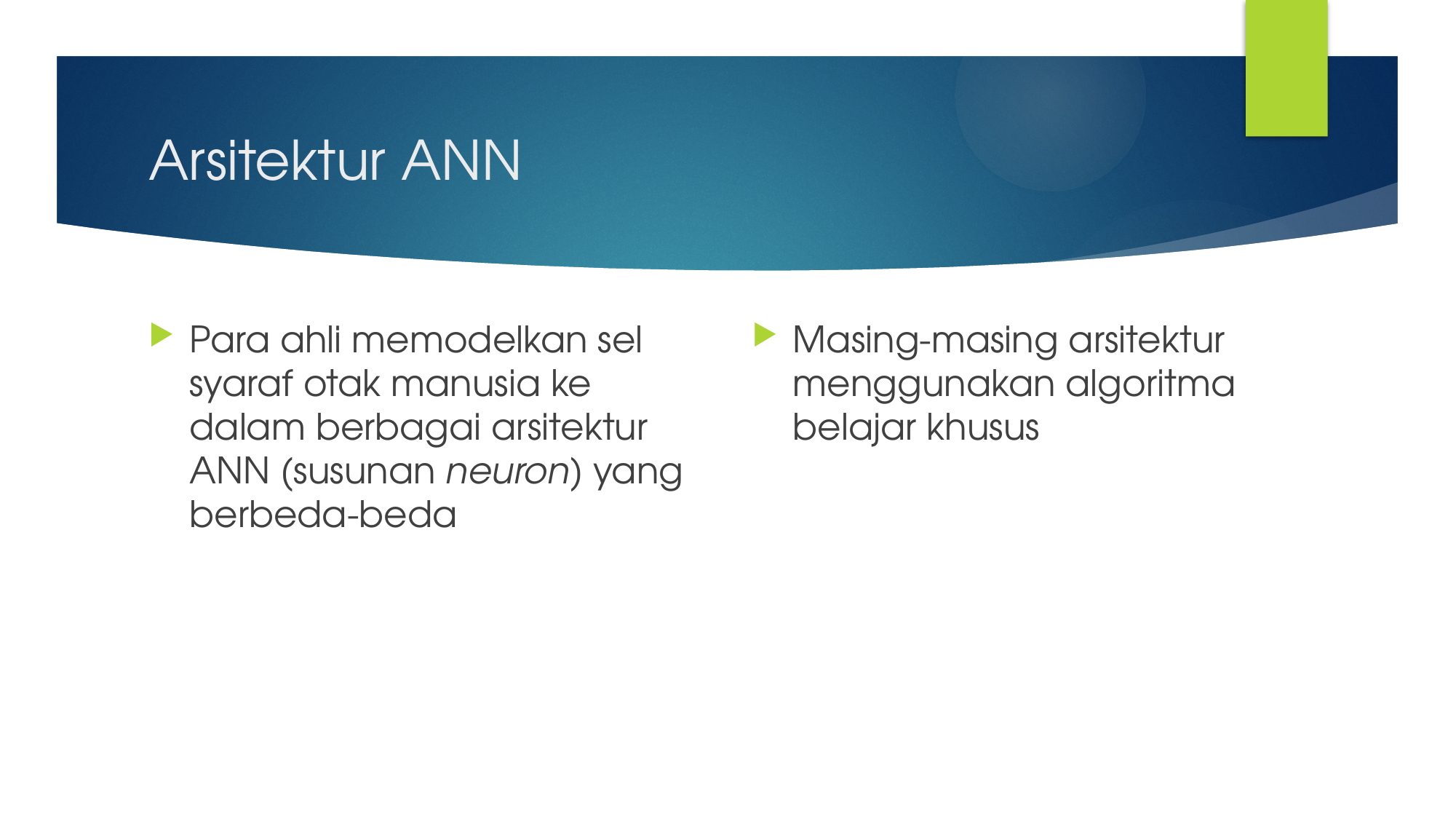

# Arsitektur ANN
Para ahli memodelkan sel syaraf otak manusia ke dalam berbagai arsitektur ANN (susunan neuron) yang berbeda-beda
Masing-masing arsitektur menggunakan algoritma belajar khusus